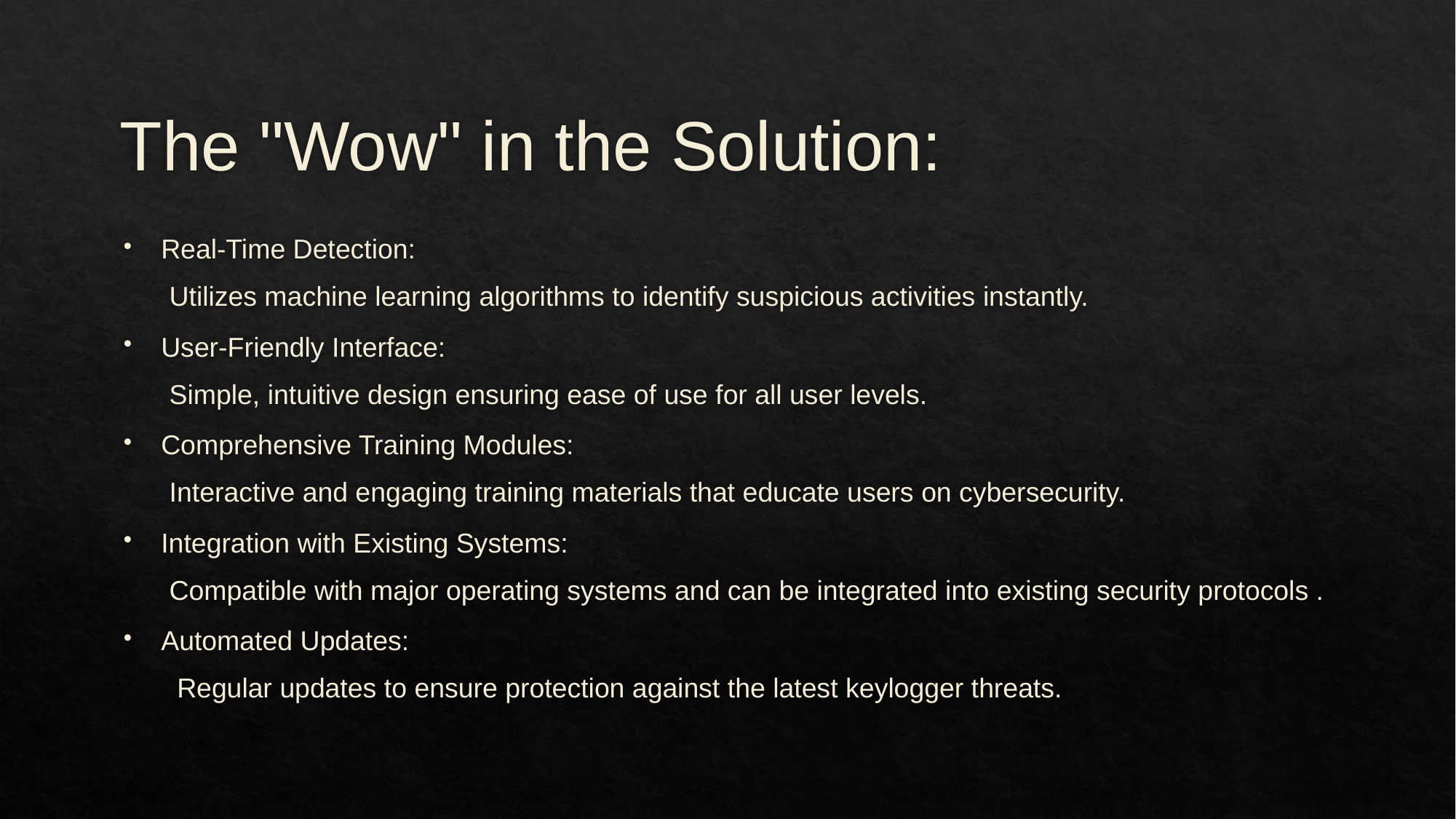

# The "Wow" in the Solution:
Real-Time Detection:
Utilizes machine learning algorithms to identify suspicious activities instantly.
User-Friendly Interface:
Simple, intuitive design ensuring ease of use for all user levels.
Comprehensive Training Modules:
Interactive and engaging training materials that educate users on cybersecurity.
Integration with Existing Systems:
Compatible with major operating systems and can be integrated into existing security protocols .
Automated Updates:
 Regular updates to ensure protection against the latest keylogger threats.